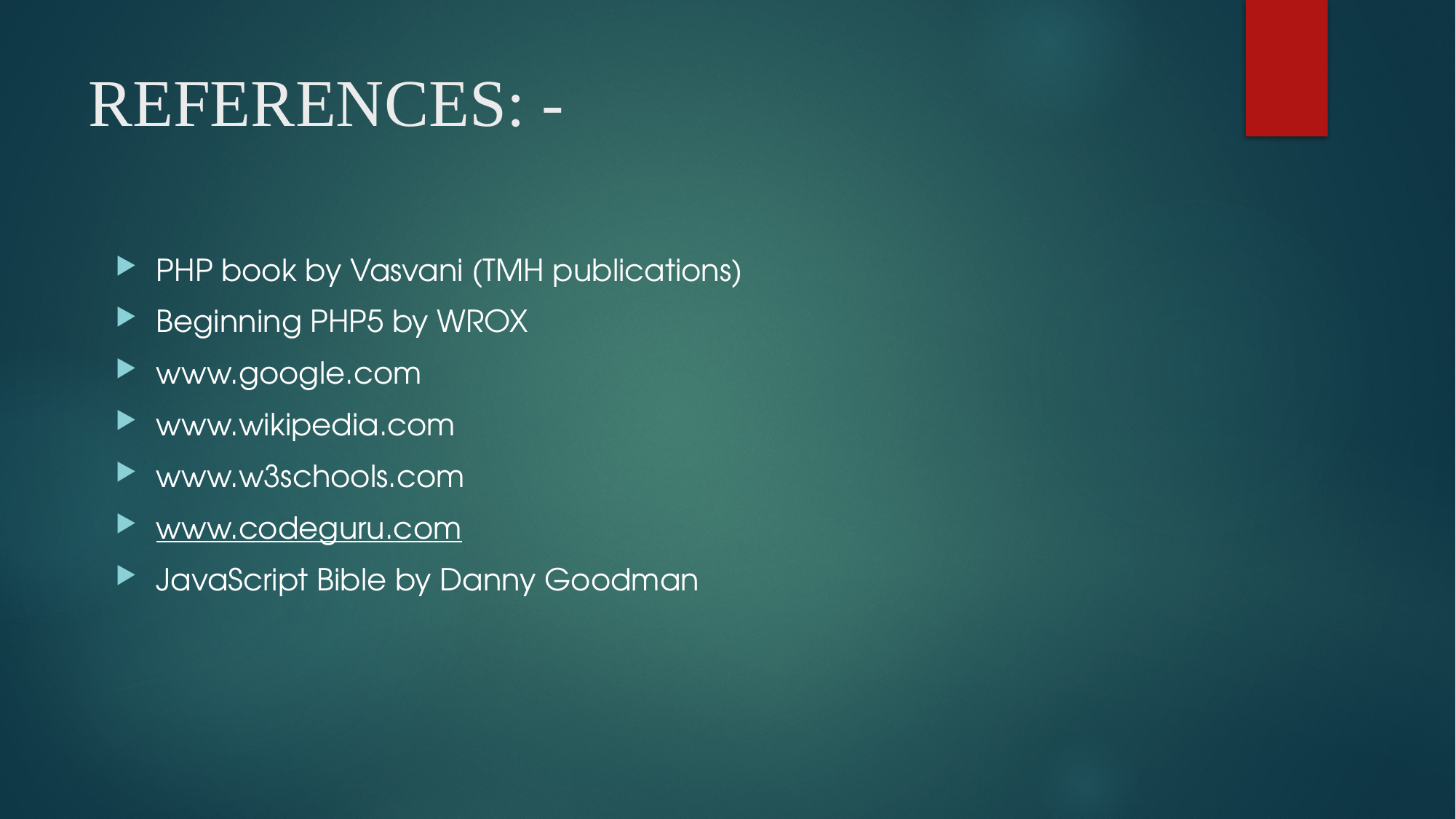

# REFERENCES: -
PHP book by Vasvani (TMH publications)
Beginning PHP5 by WROX
www.google.com
www.wikipedia.com
www.w3schools.com
www.codeguru.com
JavaScript Bible by Danny Goodman